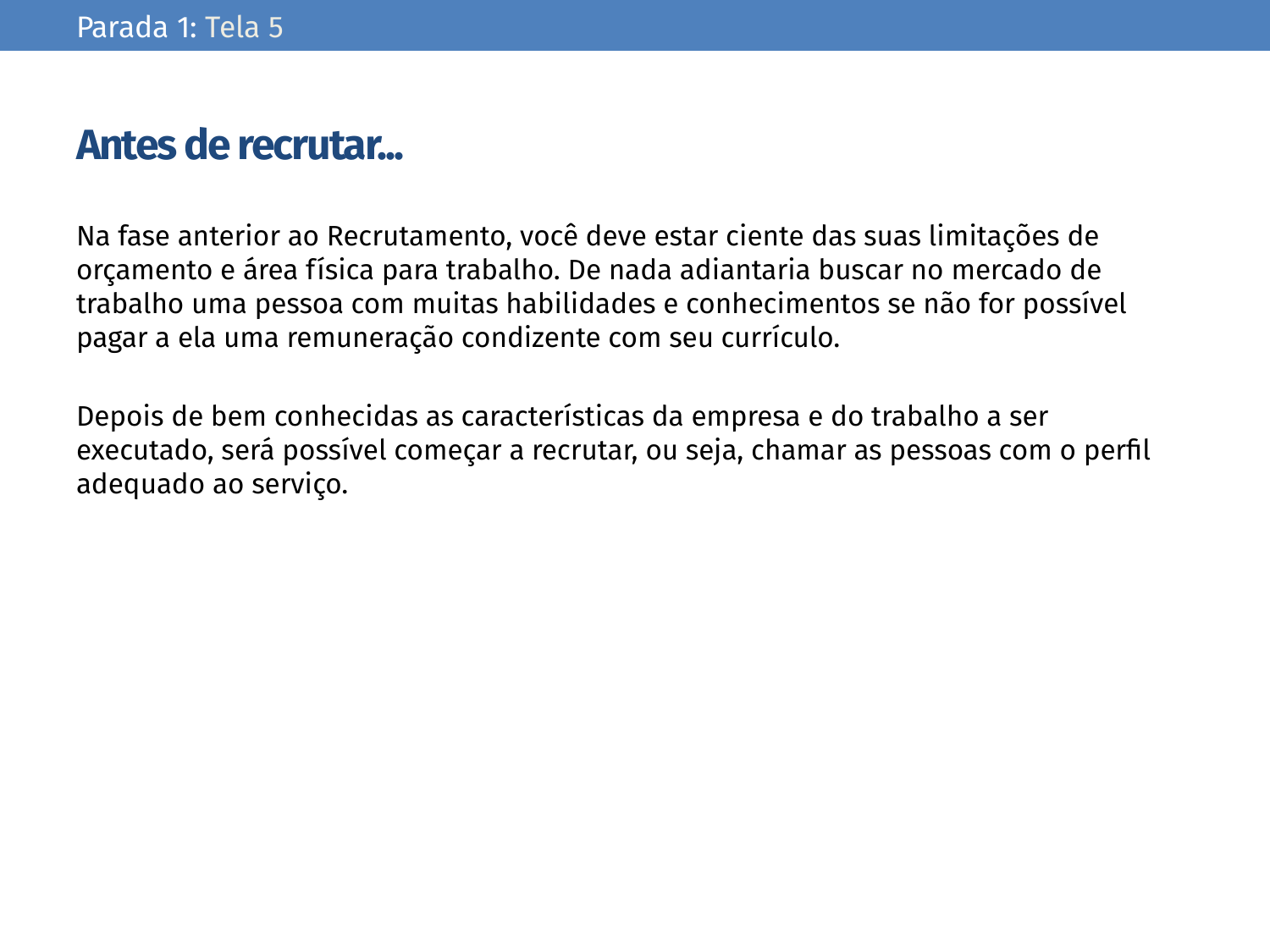

Parada 1: Tela 5
# Antes de recrutar...
Na fase anterior ao Recrutamento, você deve estar ciente das suas limitações de orçamento e área física para trabalho. De nada adiantaria buscar no mercado de trabalho uma pessoa com muitas habilidades e conhecimentos se não for possível pagar a ela uma remuneração condizente com seu currículo.

Depois de bem conhecidas as características da empresa e do trabalho a ser executado, será possível começar a recrutar, ou seja, chamar as pessoas com o perfil adequado ao serviço.